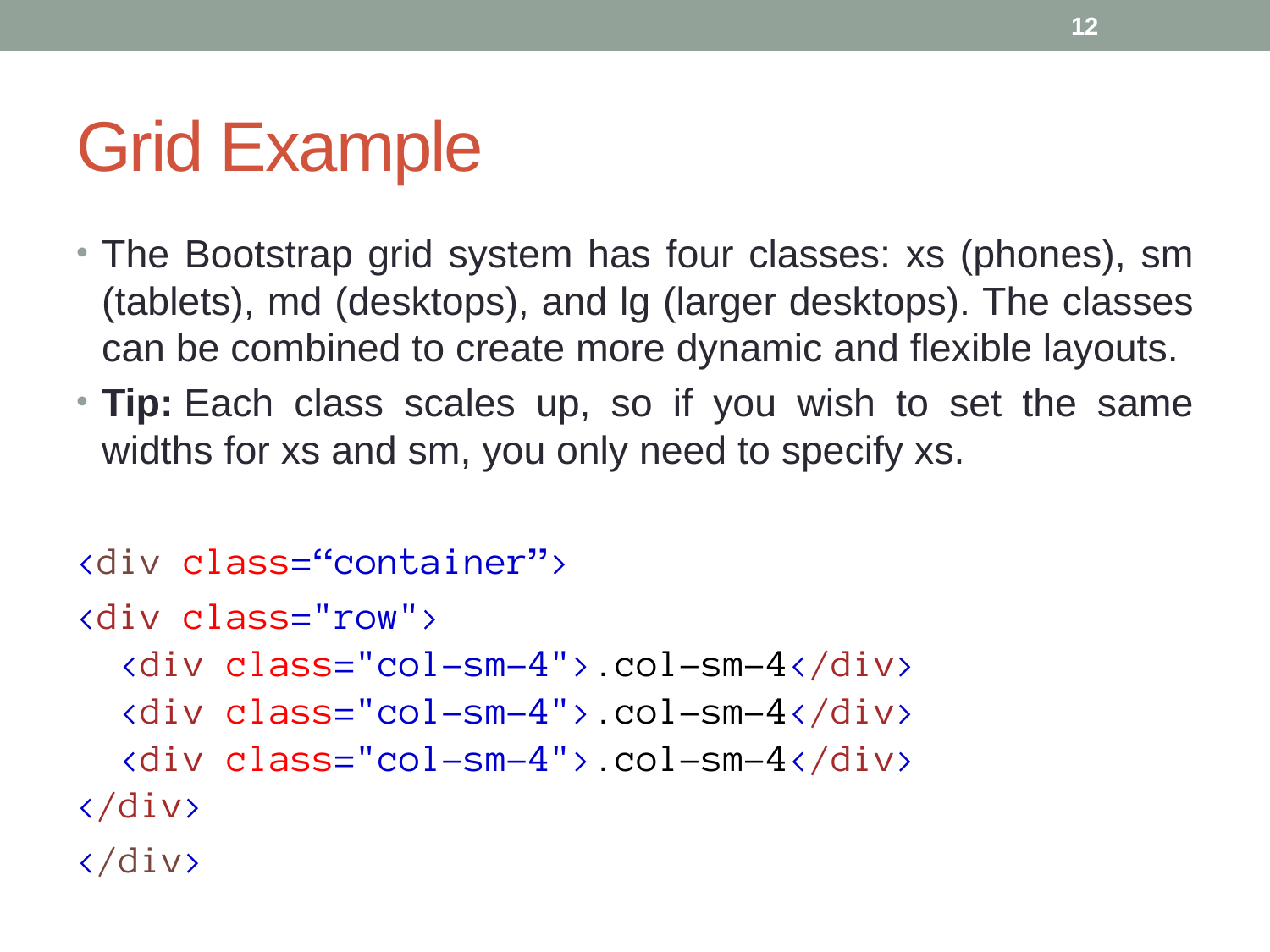

12
# Grid Example
The Bootstrap grid system has four classes: xs (phones), sm (tablets), md (desktops), and lg (larger desktops). The classes can be combined to create more dynamic and flexible layouts.
Tip: Each class scales up, so if you wish to set the same widths for xs and sm, you only need to specify xs.

<div class=“container”>
<div class="row">
  <div class="col-sm-4">.col-sm-4</div>
  <div class="col-sm-4">.col-sm-4</div>
  <div class="col-sm-4">.col-sm-4</div>
</div>
</div>